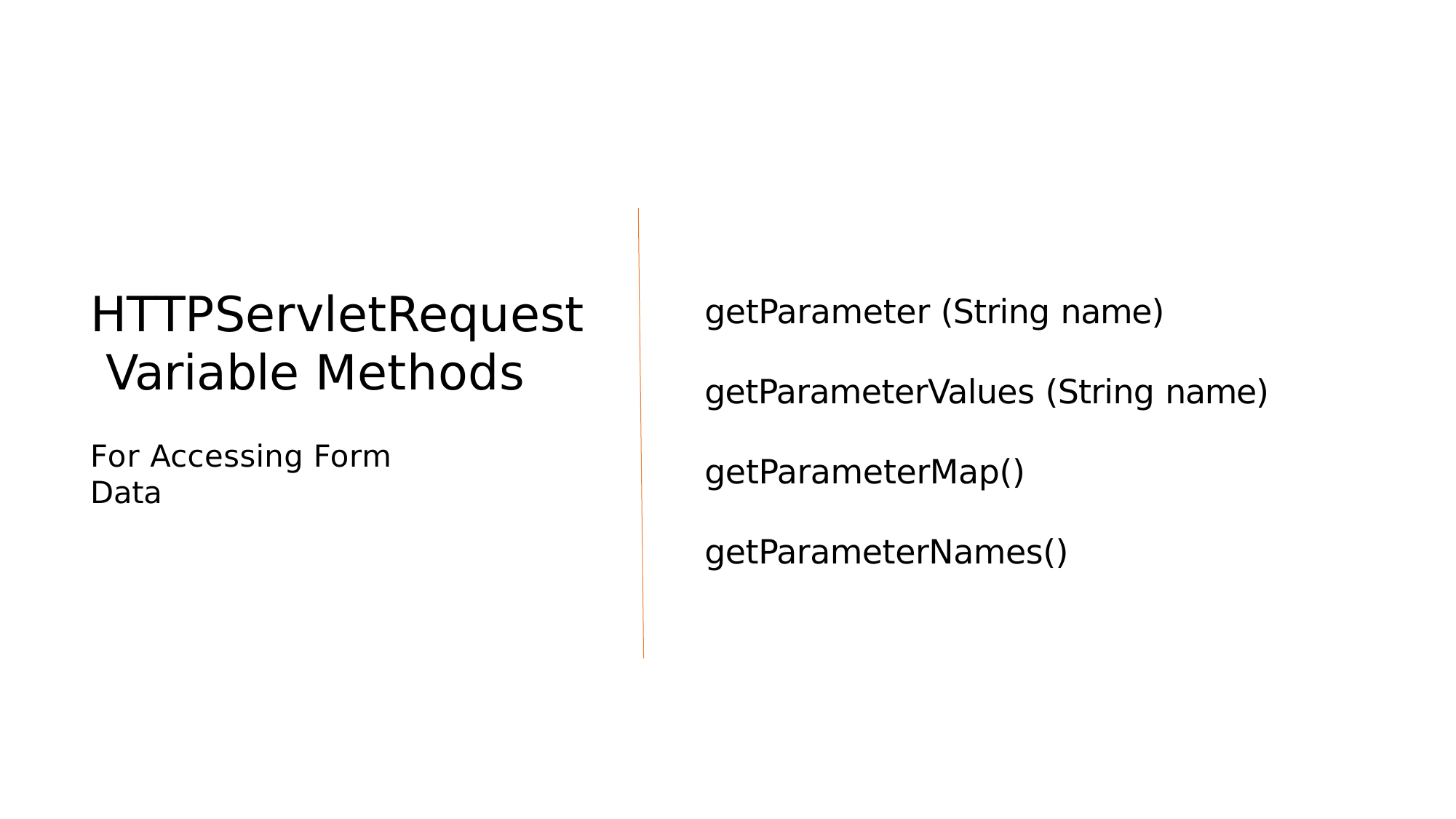

# HTTPServletRequest  Variable Methods
getParameter (String name)
getParameterValues (String name)
For Accessing Form Data
getParameterMap()
getParameterNames()
13